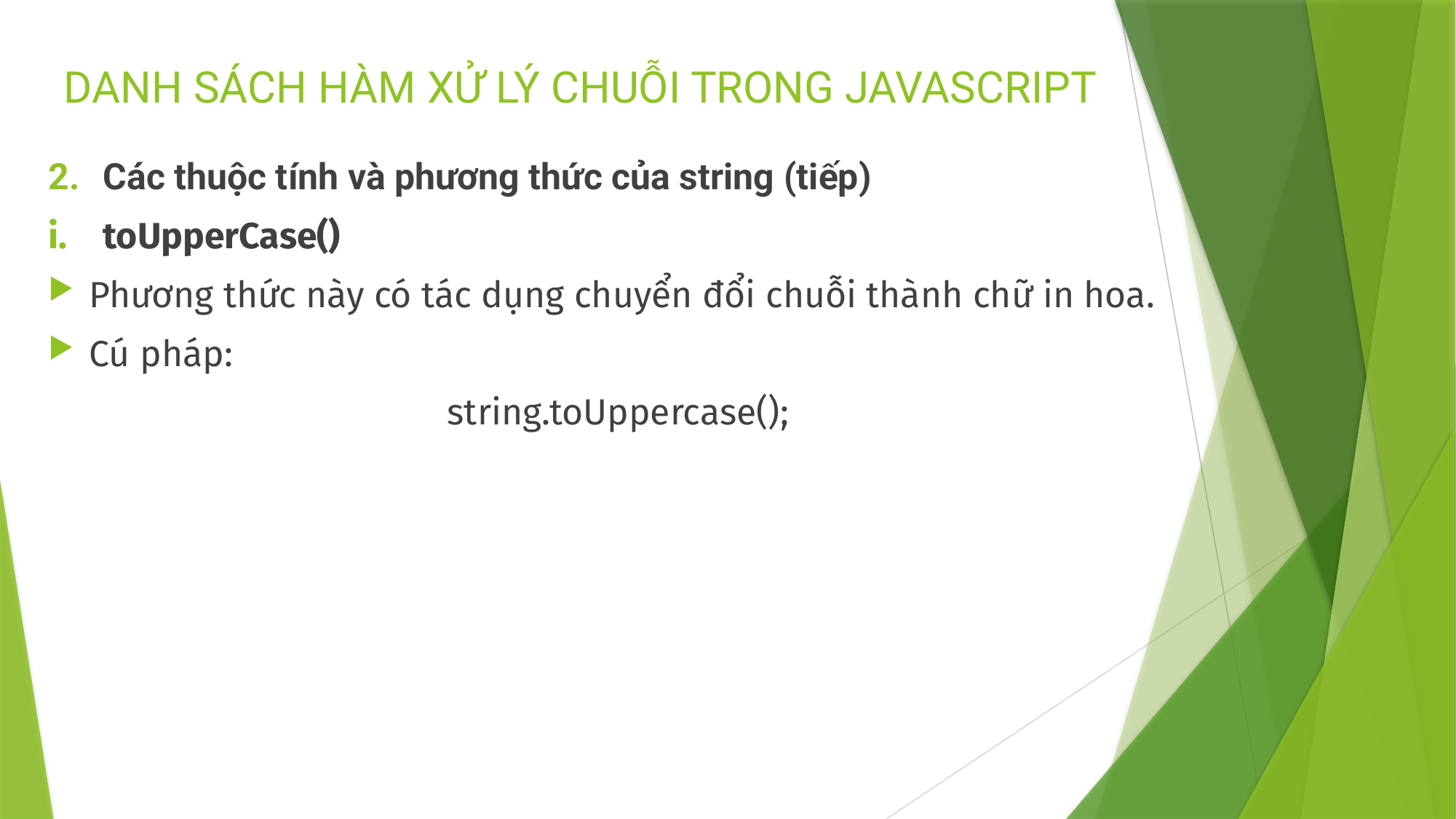

# DANH SÁCH HÀM XỬ LÝ CHUỖI TRONG JAVASCRIPT
Các thuộc tính và phương thức của string (tiếp)
toUpperCase()
Phương thức này có tác dụng chuyển đổi chuỗi thành chữ in hoa.
Cú pháp:
string.toUppercase();